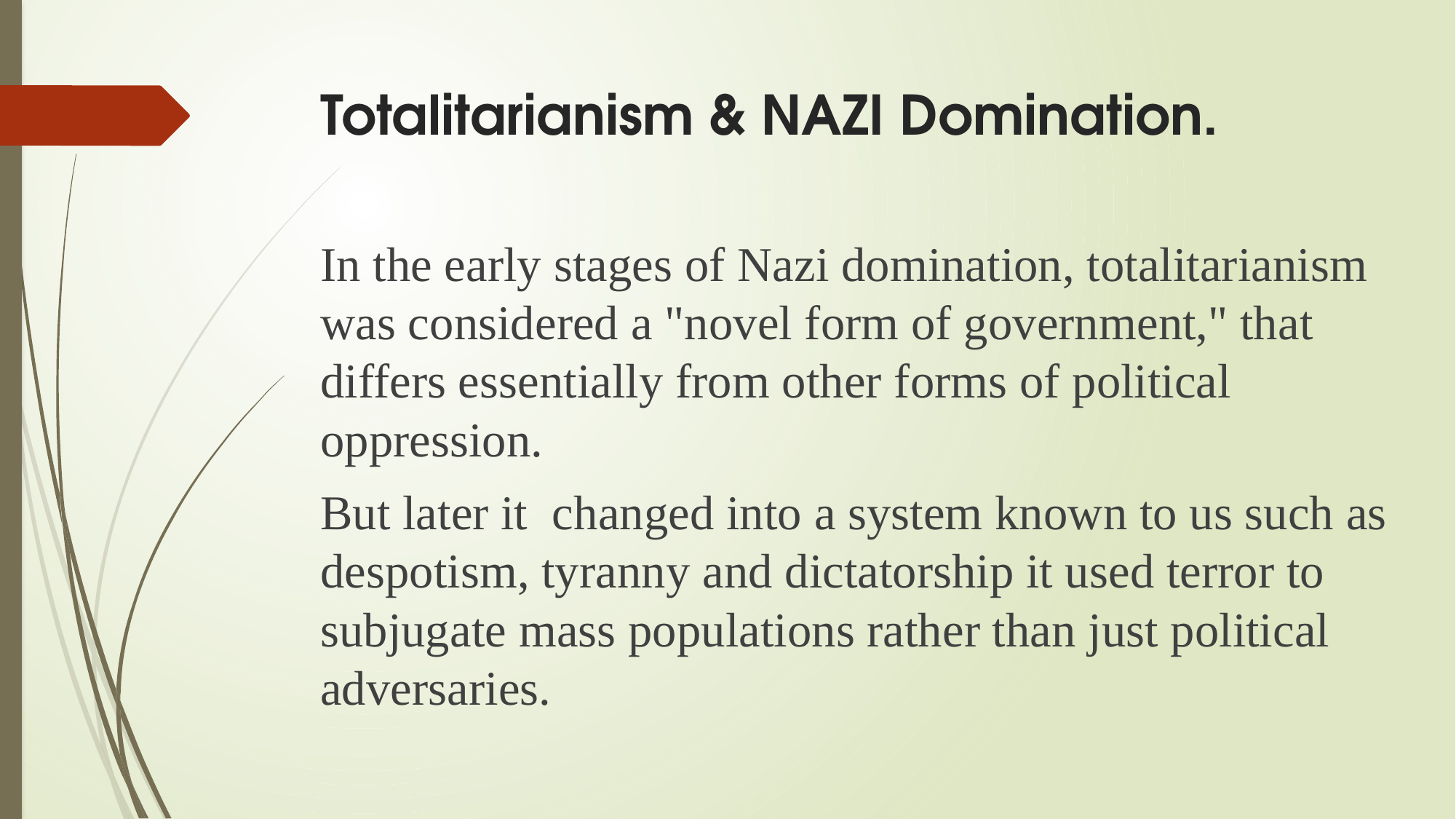

# Totalitarianism & NAZI Domination.
In the early stages of Nazi domination, totalitarianism was considered a "novel form of government," that differs essentially from other forms of political oppression.
But later it  changed into a system known to us such as despotism, tyranny and dictatorship it used terror to subjugate mass populations rather than just political adversaries.